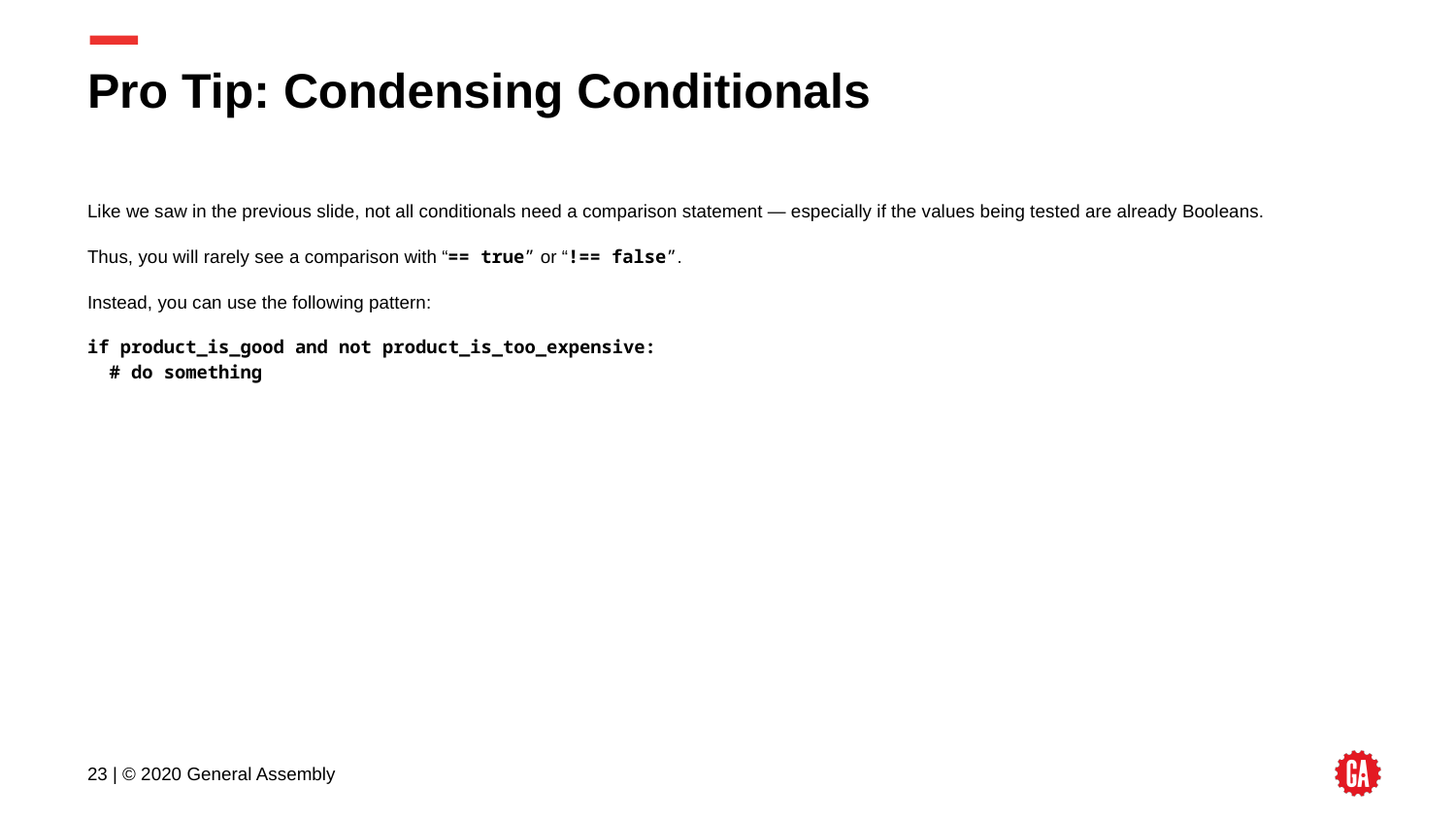

# Pro Tip: Condensing Conditionals
Like we saw in the previous slide, not all conditionals need a comparison statement — especially if the values being tested are already Booleans.
Thus, you will rarely see a comparison with “== true” or “!== false”.
Instead, you can use the following pattern:
if product_is_good and not product_is_too_expensive:
  # do something

23 | © 2020 General Assembly